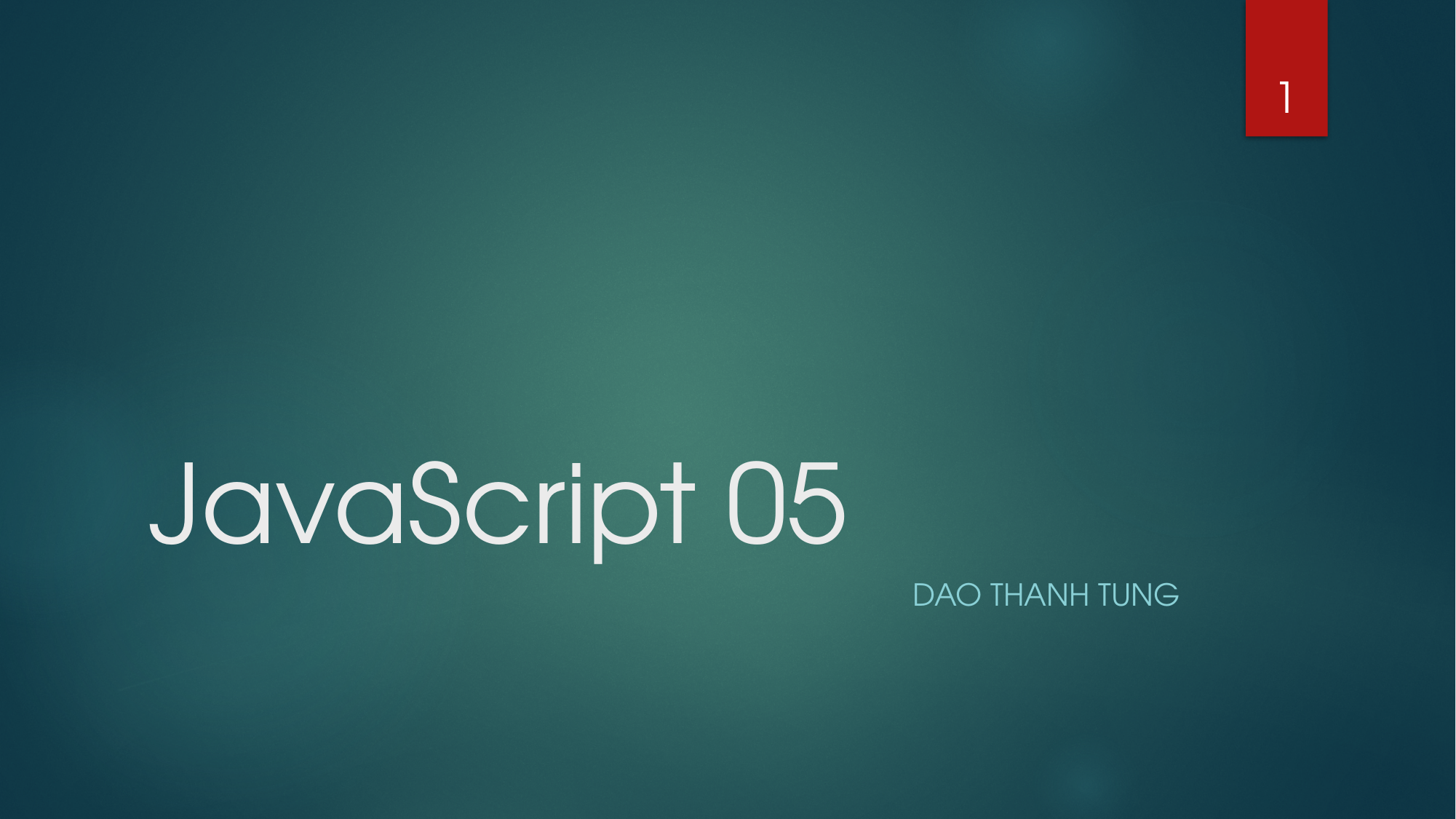

1
# JavaScript 05
Dao Thanh tung